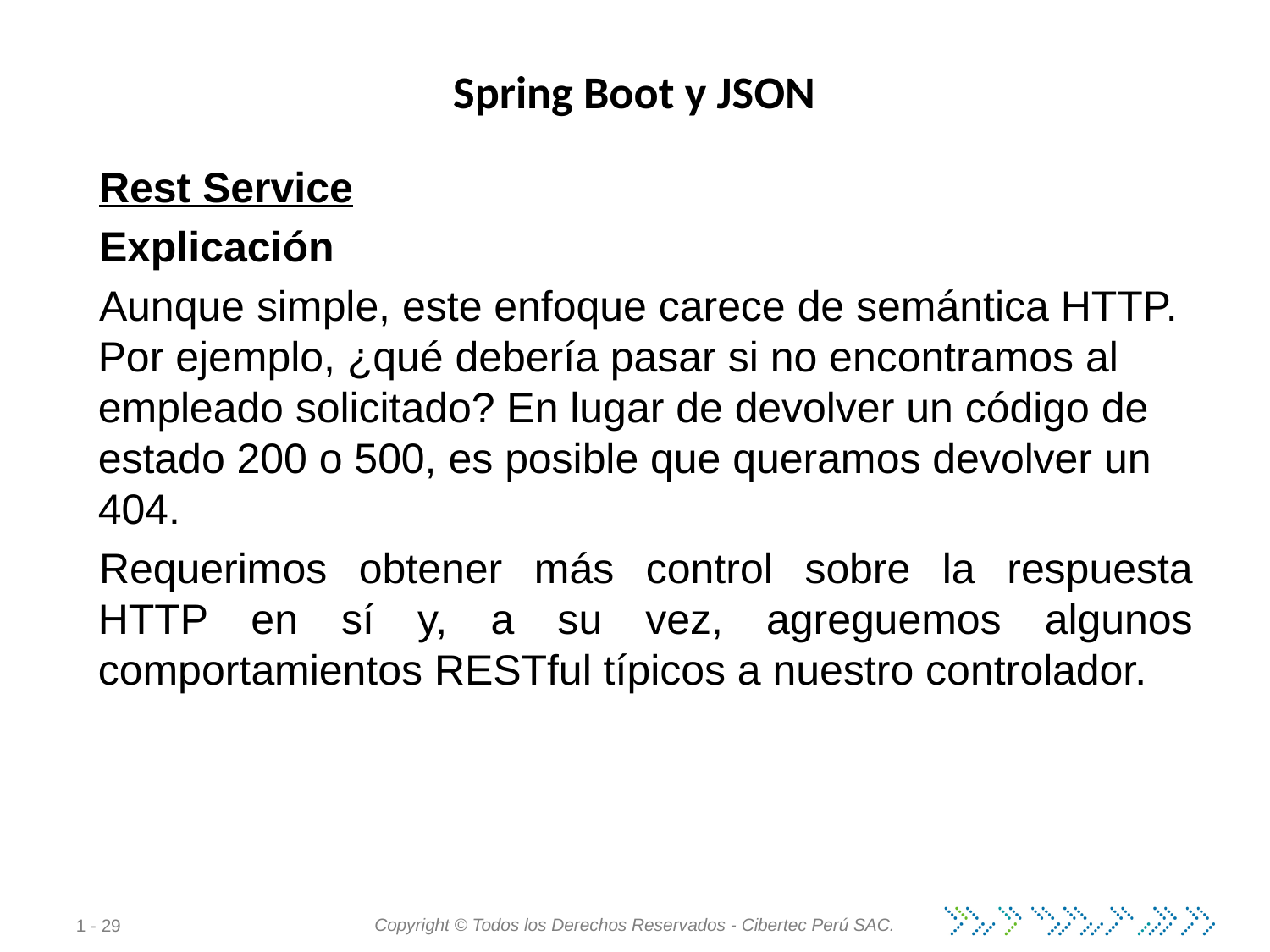

# Spring Boot y JSON
Rest Service
Explicación
Aunque simple, este enfoque carece de semántica HTTP. Por ejemplo, ¿qué debería pasar si no encontramos al empleado solicitado? En lugar de devolver un código de estado 200 o 500, es posible que queramos devolver un 404.
Requerimos obtener más control sobre la respuesta HTTP en sí y, a su vez, agreguemos algunos comportamientos RESTful típicos a nuestro controlador.